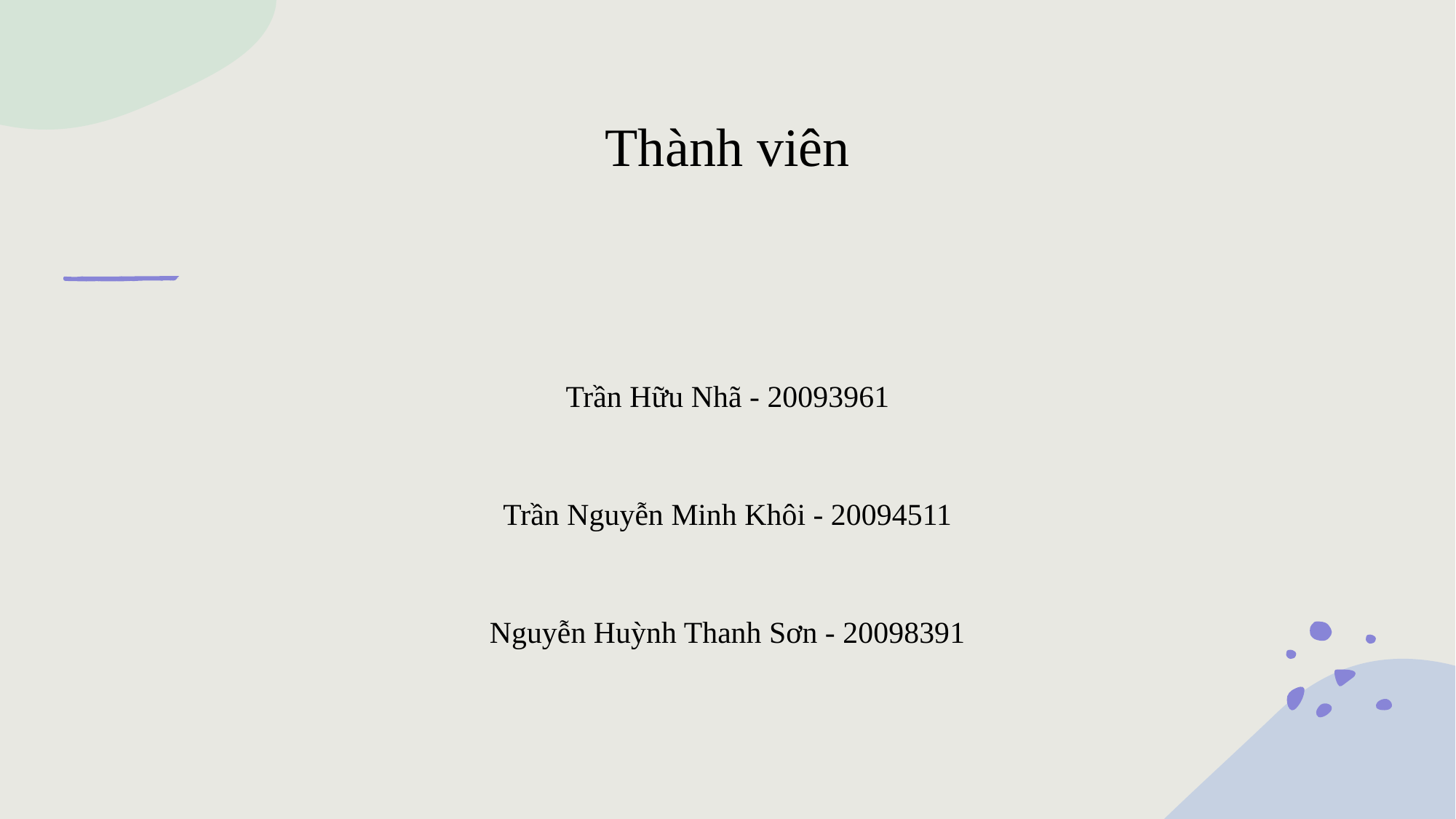

Thành viên
Trần Hữu Nhã - 20093961
Trần Nguyễn Minh Khôi - 20094511
# Nguyễn Huỳnh Thanh Sơn - 20098391